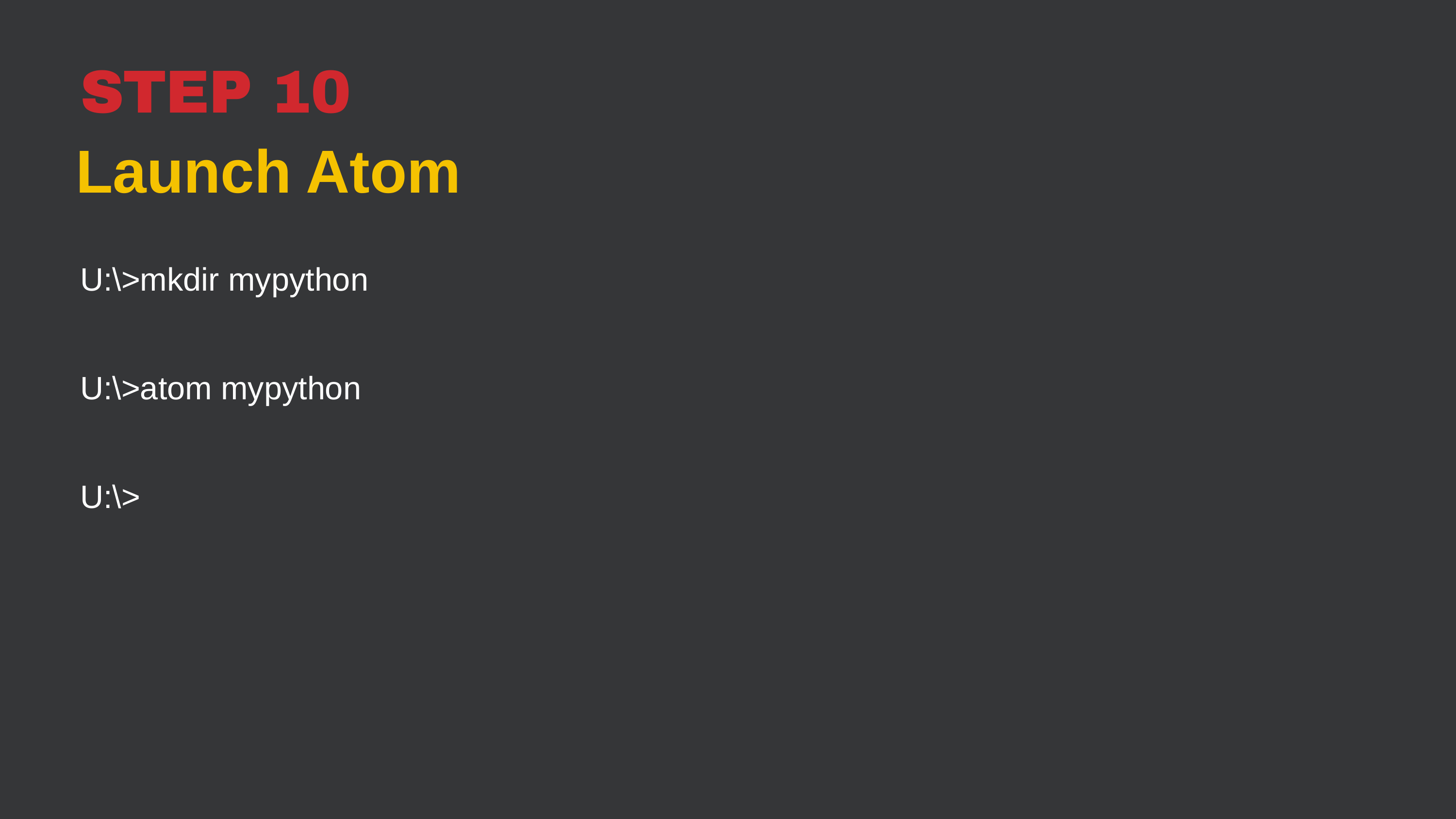

Step 10
Launch Atom
U:\>mkdir mypython

U:\>atom mypython

U:\>